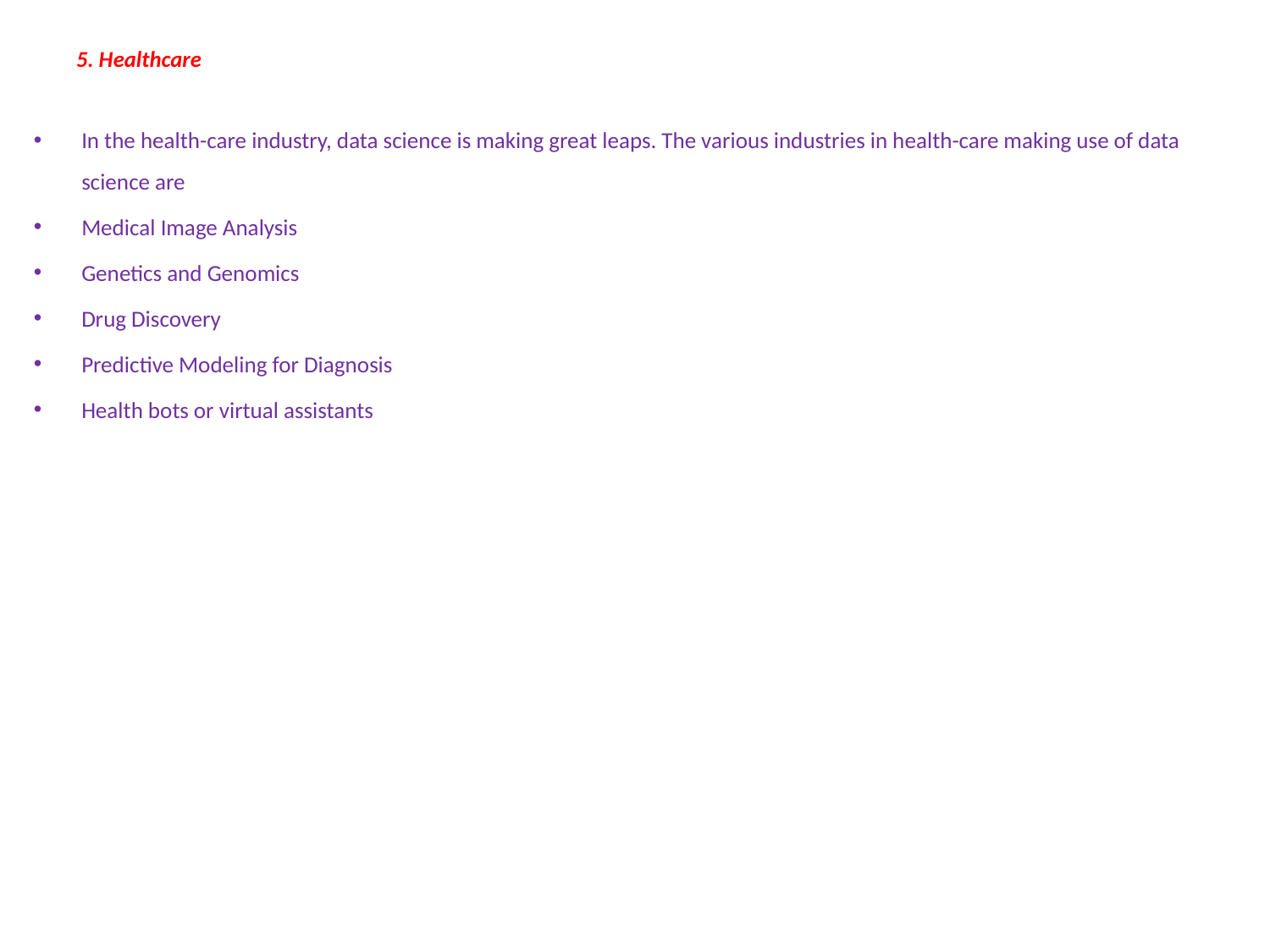

# 5. Healthcare
In the health-care industry, data science is making great leaps. The various industries in health-care making use of data science are
Medical Image Analysis
Genetics and Genomics
Drug Discovery
Predictive Modeling for Diagnosis
Health bots or virtual assistants